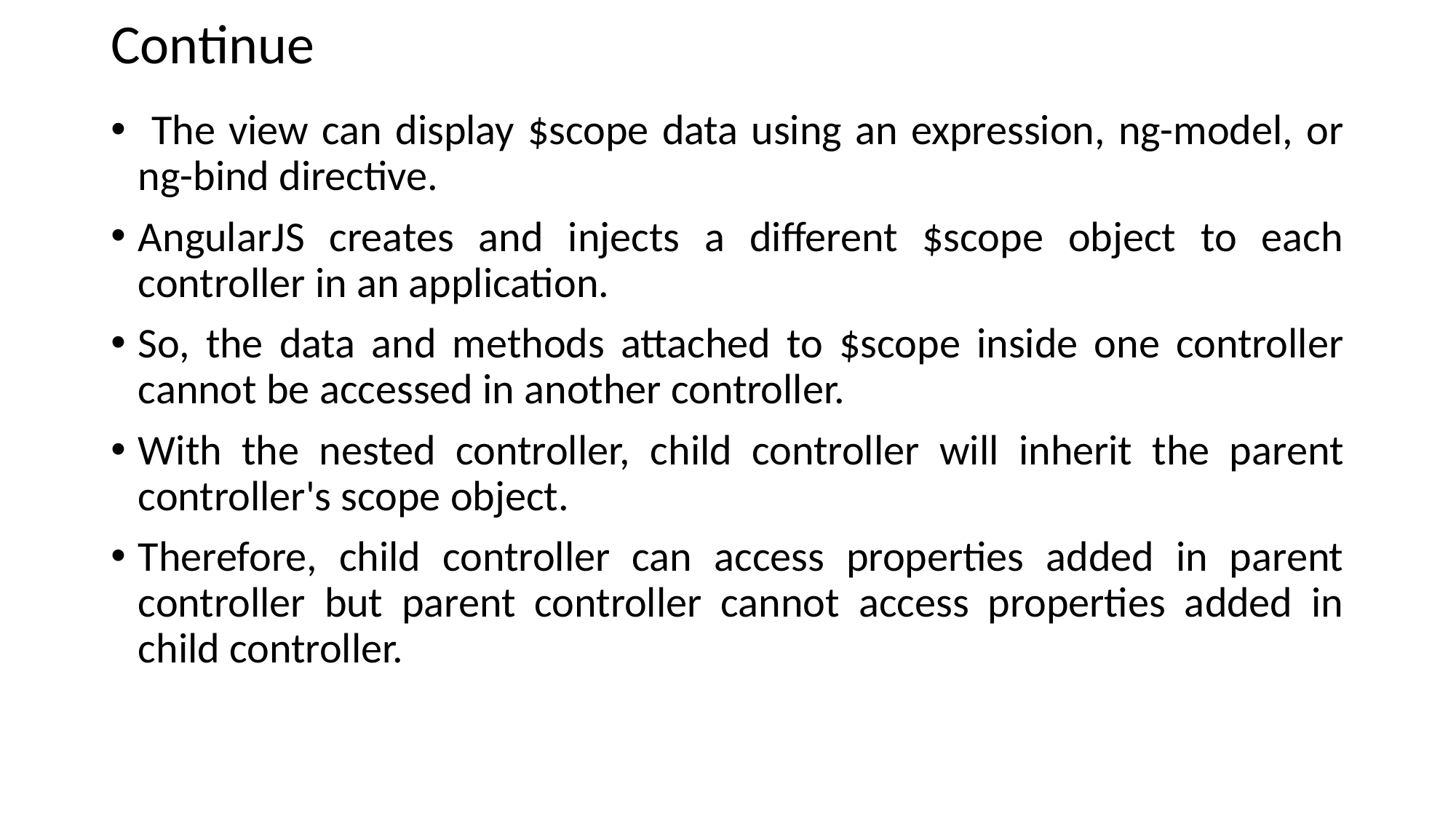

# Continue
 The view can display $scope data using an expression, ng-model, or ng-bind directive.
AngularJS creates and injects a different $scope object to each controller in an application.
So, the data and methods attached to $scope inside one controller cannot be accessed in another controller.
With the nested controller, child controller will inherit the parent controller's scope object.
Therefore, child controller can access properties added in parent controller but parent controller cannot access properties added in child controller.